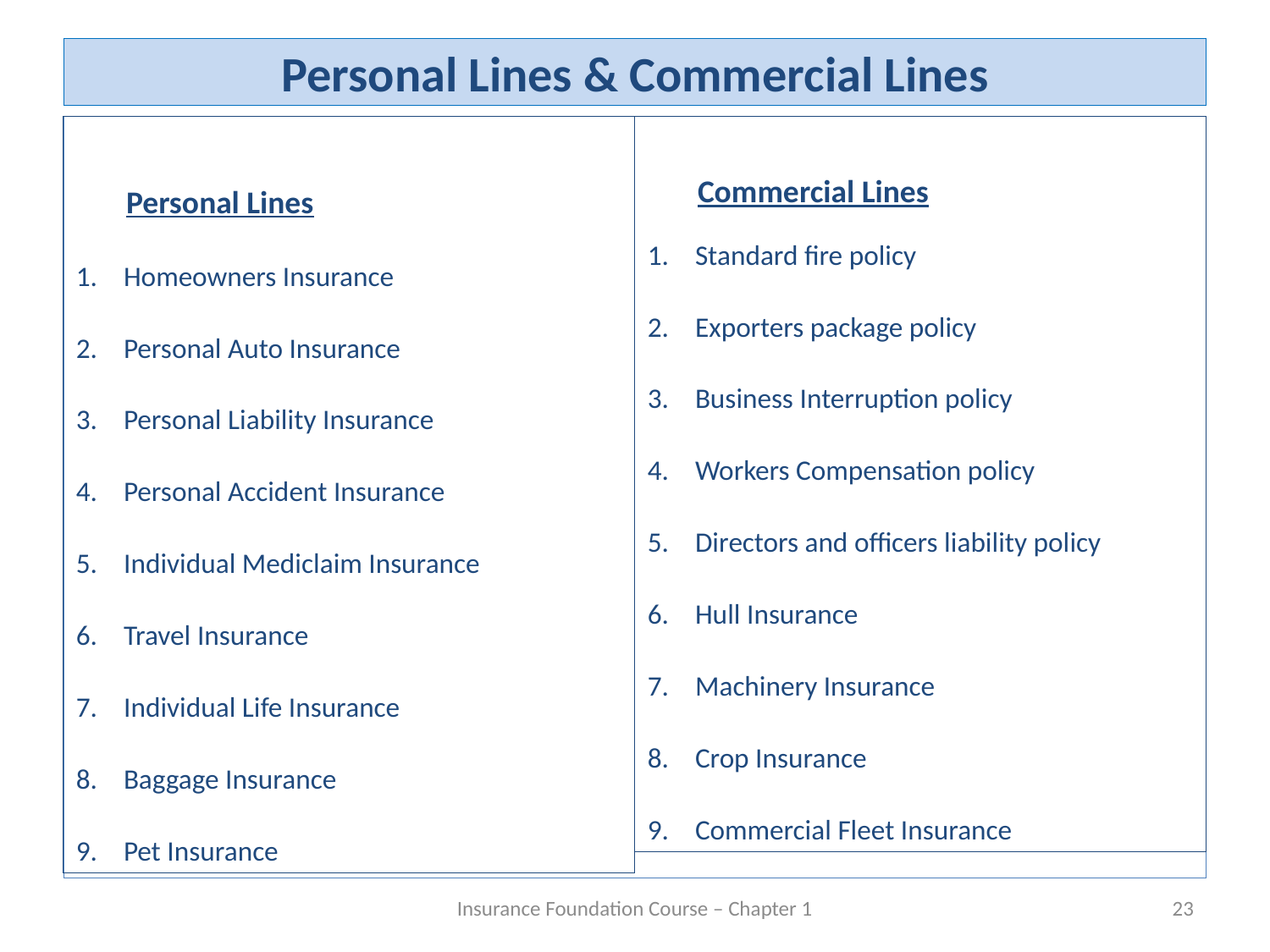

# Personal Lines & Commercial Lines

       Personal Lines
Homeowners Insurance
Personal Auto Insurance
Personal Liability Insurance
Personal Accident Insurance
Individual Mediclaim Insurance
Travel Insurance
Individual Life Insurance
Baggage Insurance
Pet Insurance

       Commercial Lines
Standard fire policy
Exporters package policy
Business Interruption policy
Workers Compensation policy
Directors and officers liability policy
Hull Insurance
Machinery Insurance
Crop Insurance
Commercial Fleet Insurance
Insurance Foundation Course – Chapter 1
23